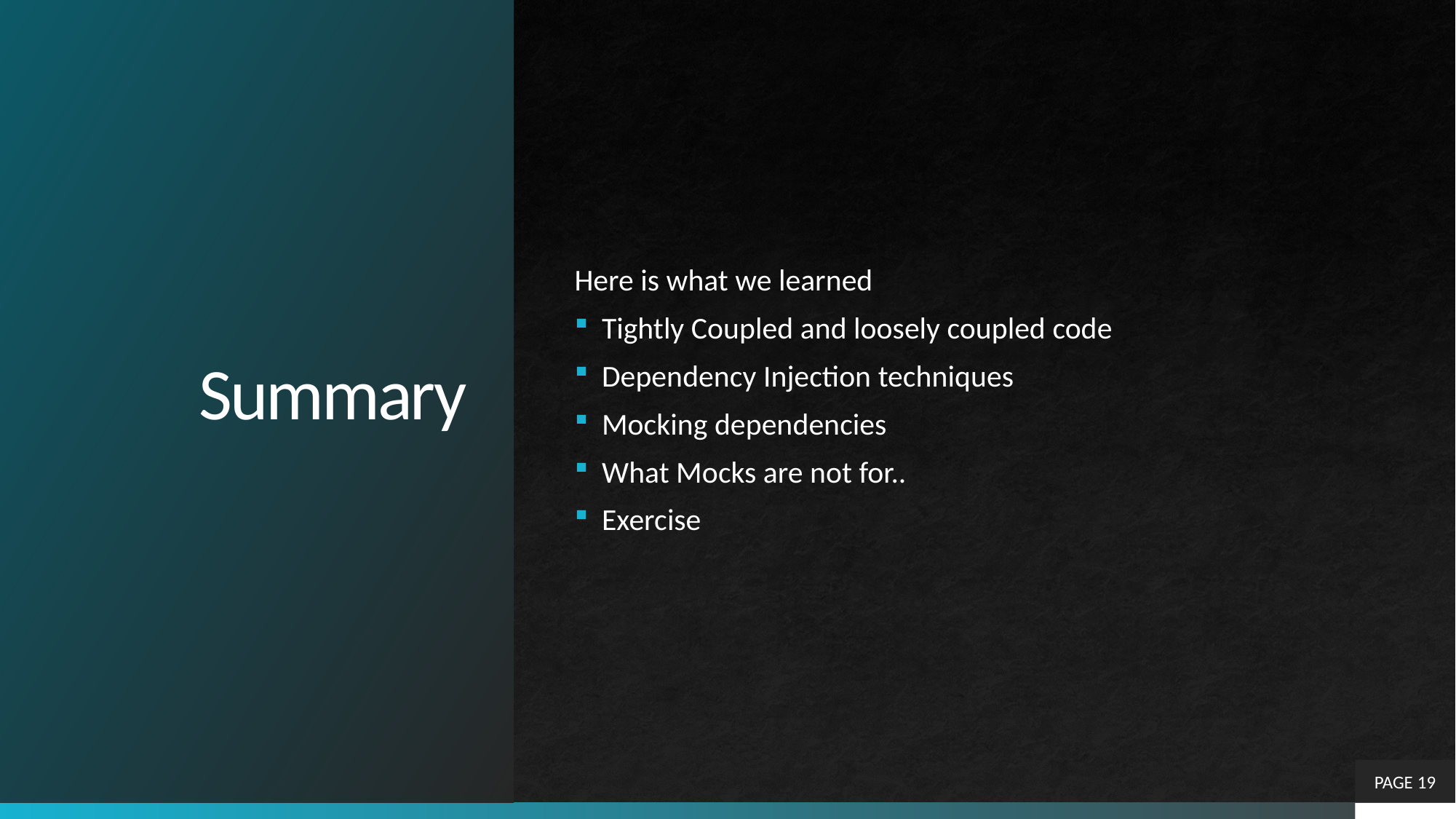

# Summary
Here is what we learned
Tightly Coupled and loosely coupled code
Dependency Injection techniques
Mocking dependencies
What Mocks are not for..
Exercise
PAGE 19